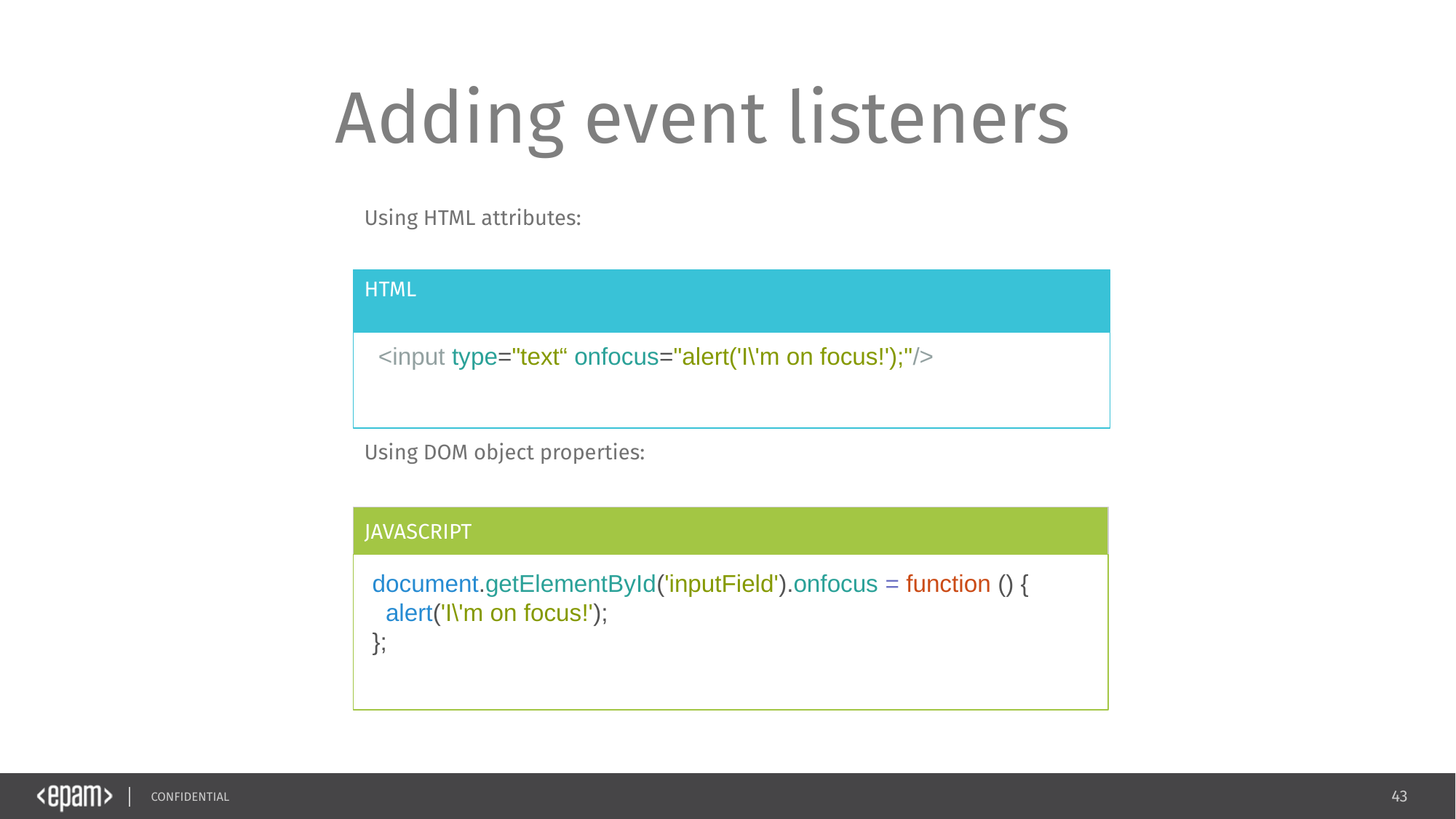

Adding event listeners
Using HTML attributes:
HTML

<input type="text“ onfocus="alert('I\'m on focus!');"/>
​
Using DOM object properties:
JAVASCRIPT

document.getElementById('inputField').onfocus = function () {
  alert('I\'m on focus!');
};
​